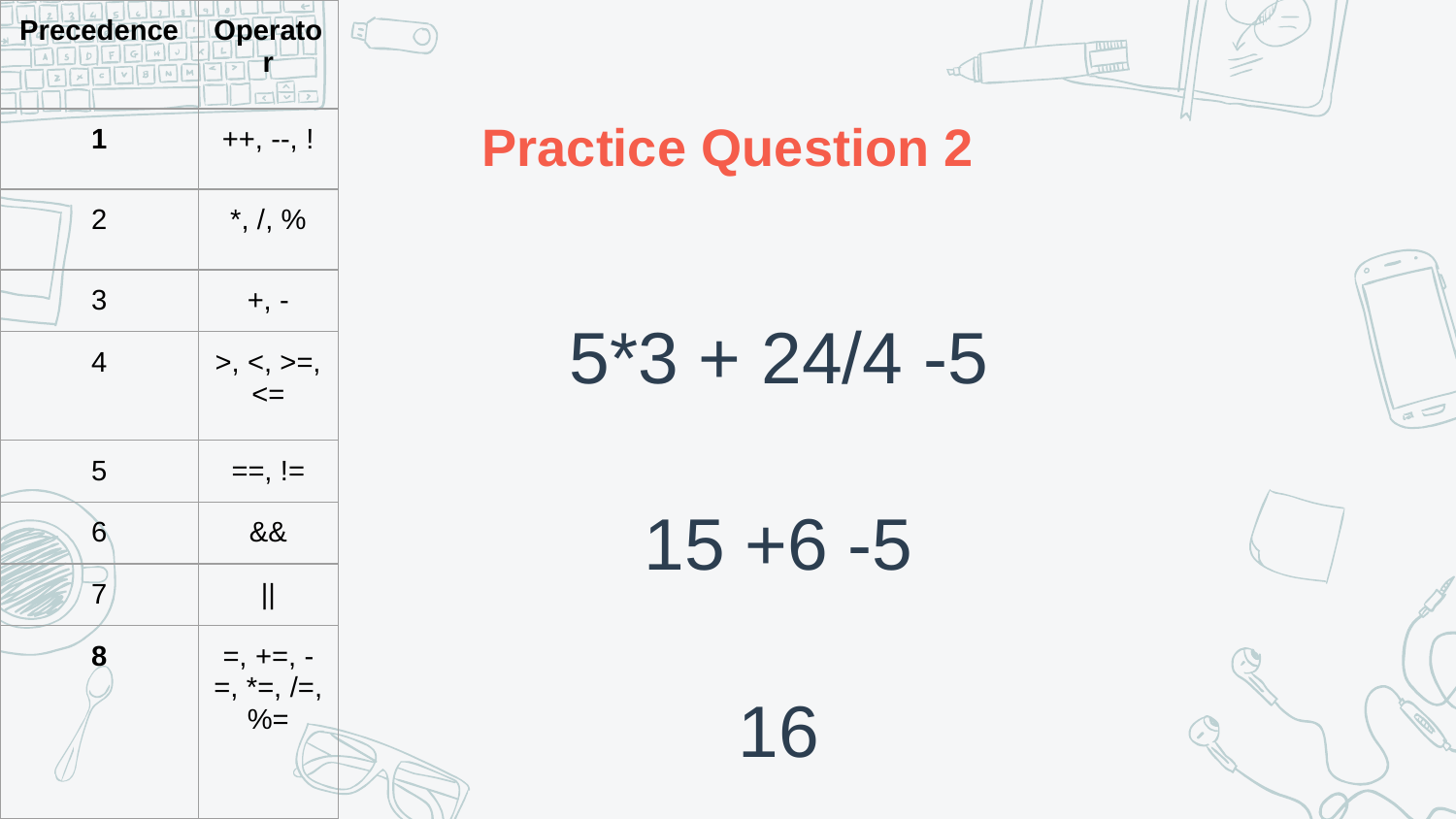

| Precedence | Operator |
| --- | --- |
| 1 | ++, --, ! |
| 2 | \*, /, % |
| 3 | +, - |
| 4 | >, <, >=, <= |
| 5 | ==, != |
| 6 | && |
| 7 | || |
| 8 | =, +=, -=, \*=, /=, %= |
# Practice Question 2
5*3 + 24/4 -5
15 +6 -5
16